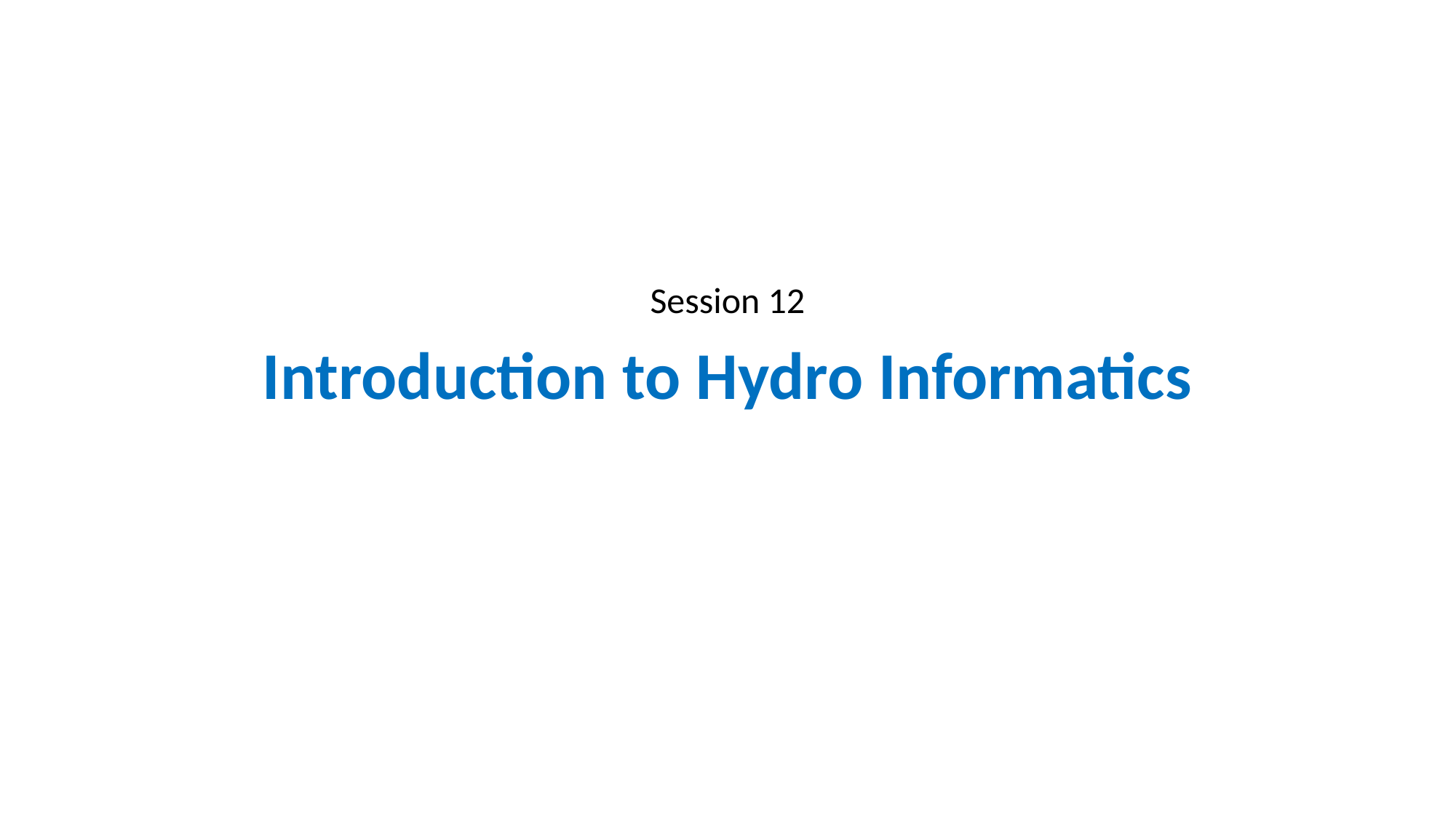

# Introduction to Hydro Informatics
Session 12